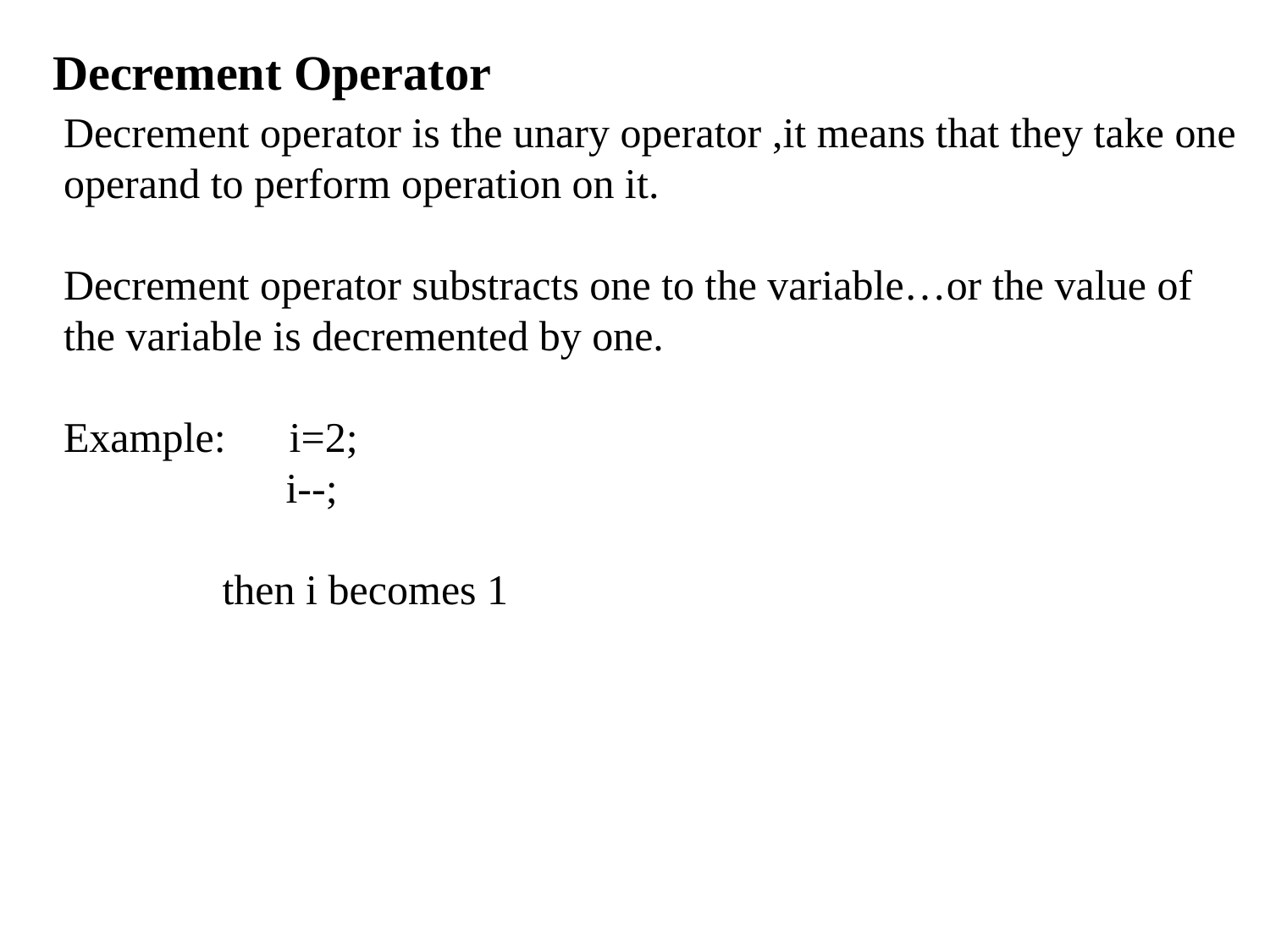

# Decrement Operator
Decrement operator is the unary operator ,it means that they take one operand to perform operation on it.

Decrement operator substracts one to the variable…or the value of the variable is decremented by one.

Example:      i=2;
                     i--;

               then i becomes 1